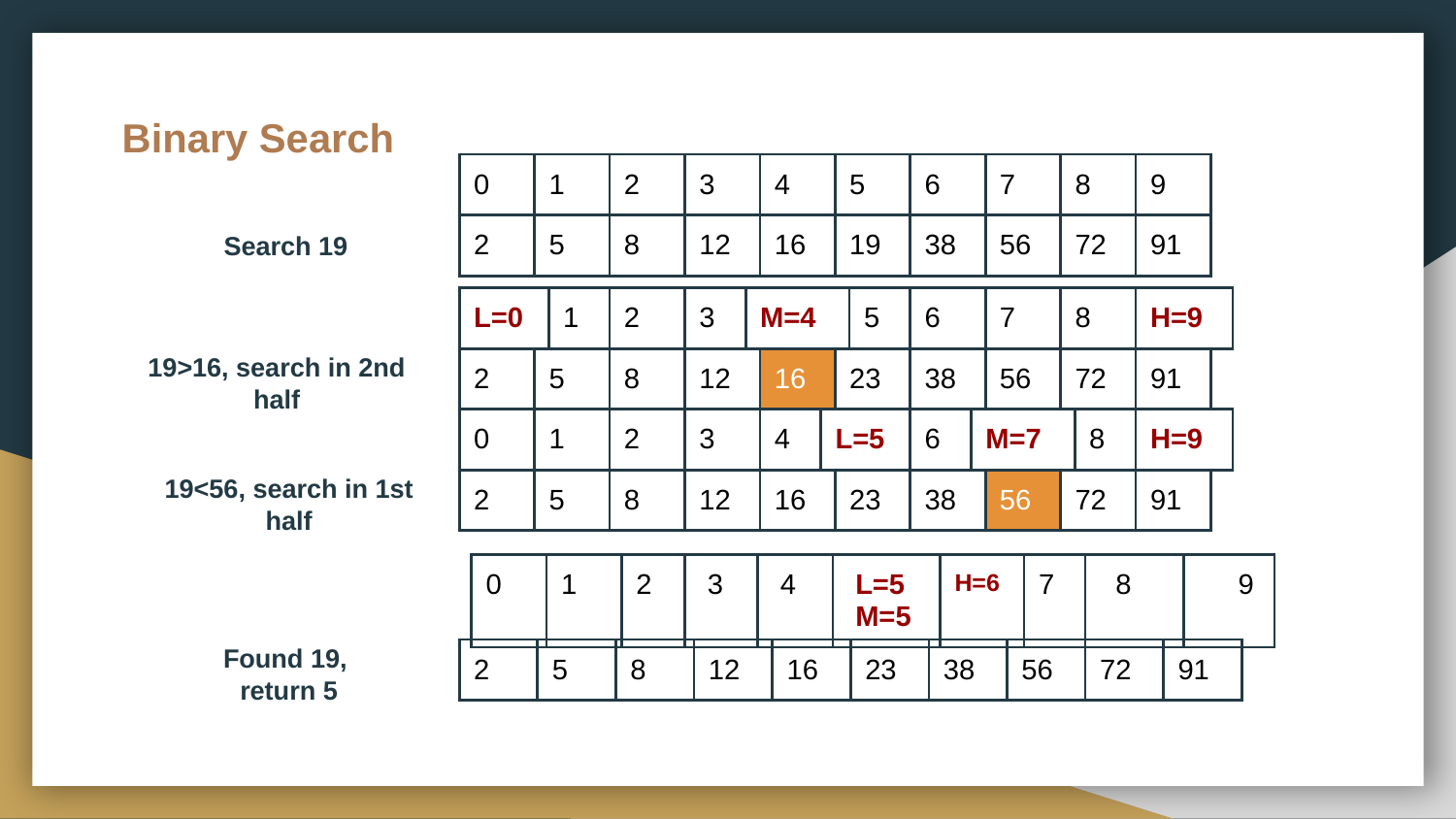

# Binary Search
| 0 | 1 | 2 | 3 | 4 | 5 | 6 | 7 | 8 | 9 |
| --- | --- | --- | --- | --- | --- | --- | --- | --- | --- |
| 2 | 5 | 8 | 12 | 16 | 19 | 38 | 56 | 72 | 91 |
| --- | --- | --- | --- | --- | --- | --- | --- | --- | --- |
Search 19
| L=0 | 1 | 2 | 3 | M=4 | 5 | 6 | 7 | 8 | H=9 |
| --- | --- | --- | --- | --- | --- | --- | --- | --- | --- |
19>16, search in 2nd half
| 2 | 5 | 8 | 12 | 16 | 23 | 38 | 56 | 72 | 91 |
| --- | --- | --- | --- | --- | --- | --- | --- | --- | --- |
| 0 | 1 | 2 | 3 | 4 | L=5 | 6 | M=7 | 8 | H=9 |
| --- | --- | --- | --- | --- | --- | --- | --- | --- | --- |
19<56, search in 1st half
| 2 | 5 | 8 | 12 | 16 | 23 | 38 | 56 | 72 | 91 |
| --- | --- | --- | --- | --- | --- | --- | --- | --- | --- |
| 0 | 1 | 2 | 3 | 4 | L=5 M=5 | H=6 | 7 | 8 | 9 |
| --- | --- | --- | --- | --- | --- | --- | --- | --- | --- |
Found 19,
return 5
| 2 | 5 | 8 | 12 | 16 | 23 | 38 | 56 | 72 | 91 |
| --- | --- | --- | --- | --- | --- | --- | --- | --- | --- |